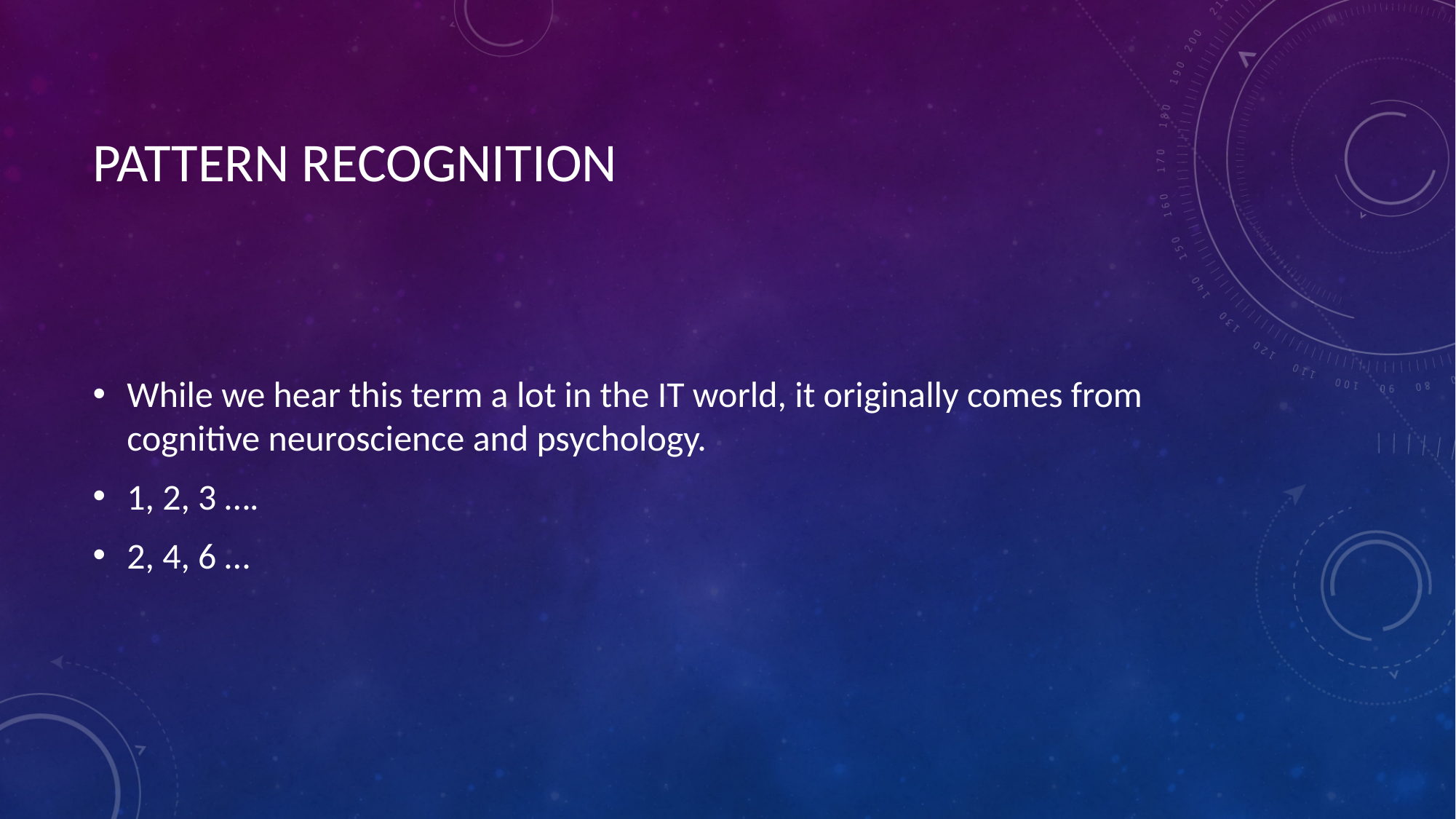

# Pattern Recognition
While we hear this term a lot in the IT world, it originally comes from cognitive neuroscience and psychology.
1, 2, 3 ….
2, 4, 6 …